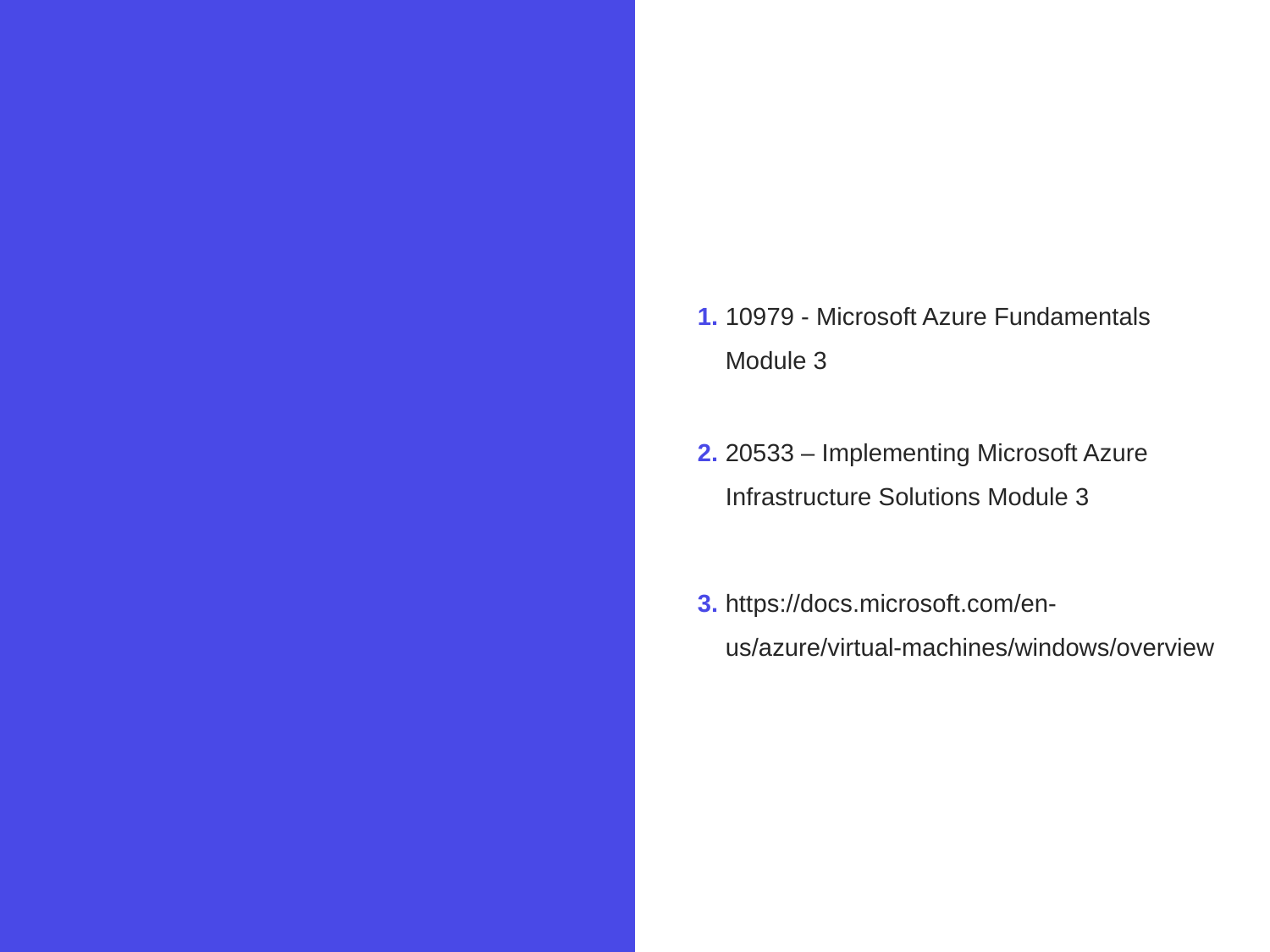

1. 10979 - Microsoft Azure Fundamentals
    Module 3
2. 20533 – Implementing Microsoft Azure
    Infrastructure Solutions Module 3
3. https://docs.microsoft.com/en-
    us/azure/virtual-machines/windows/overview
# References
Azure Virtual Machine